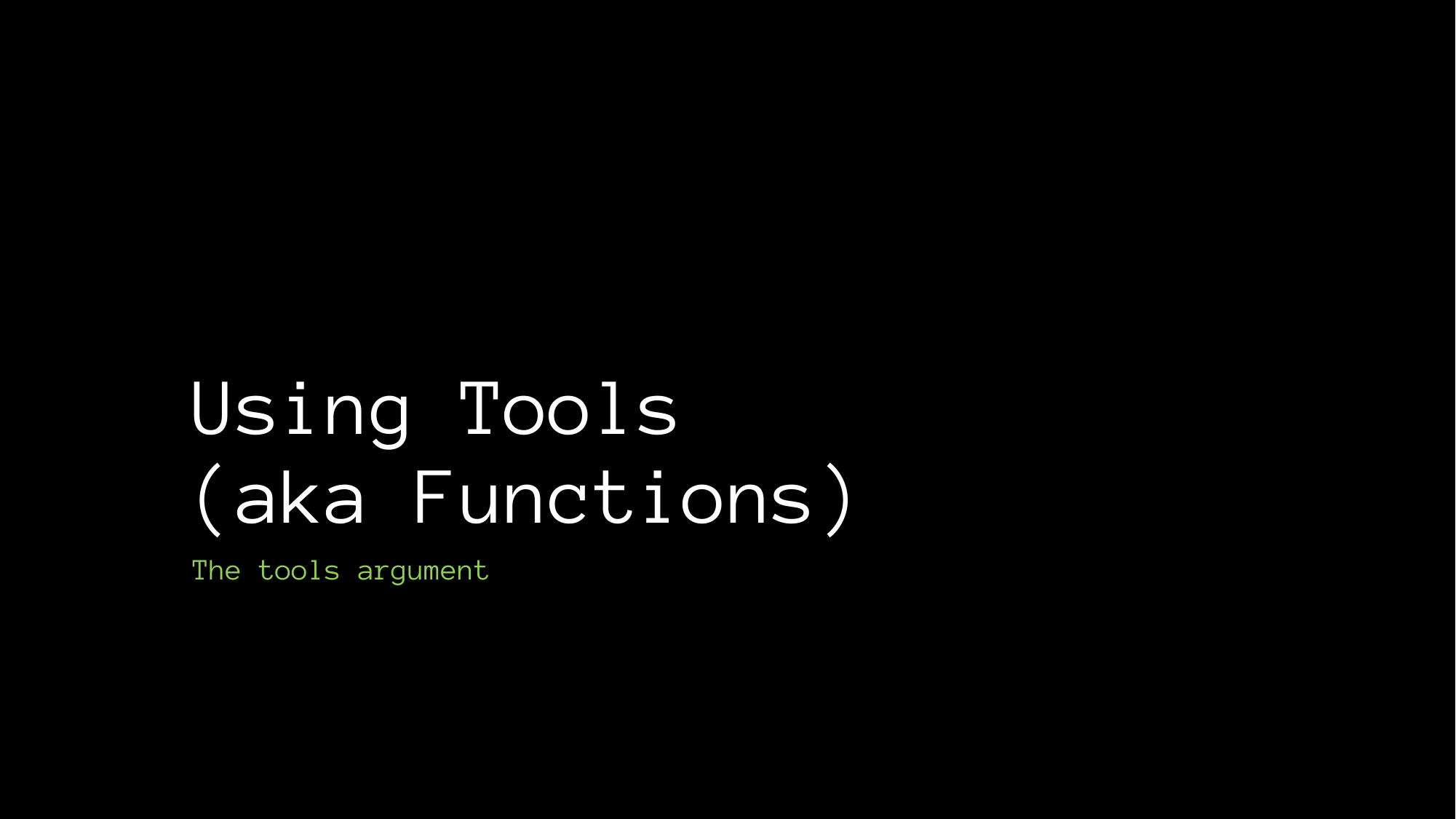

# Using Tools (aka Functions)
The tools argument